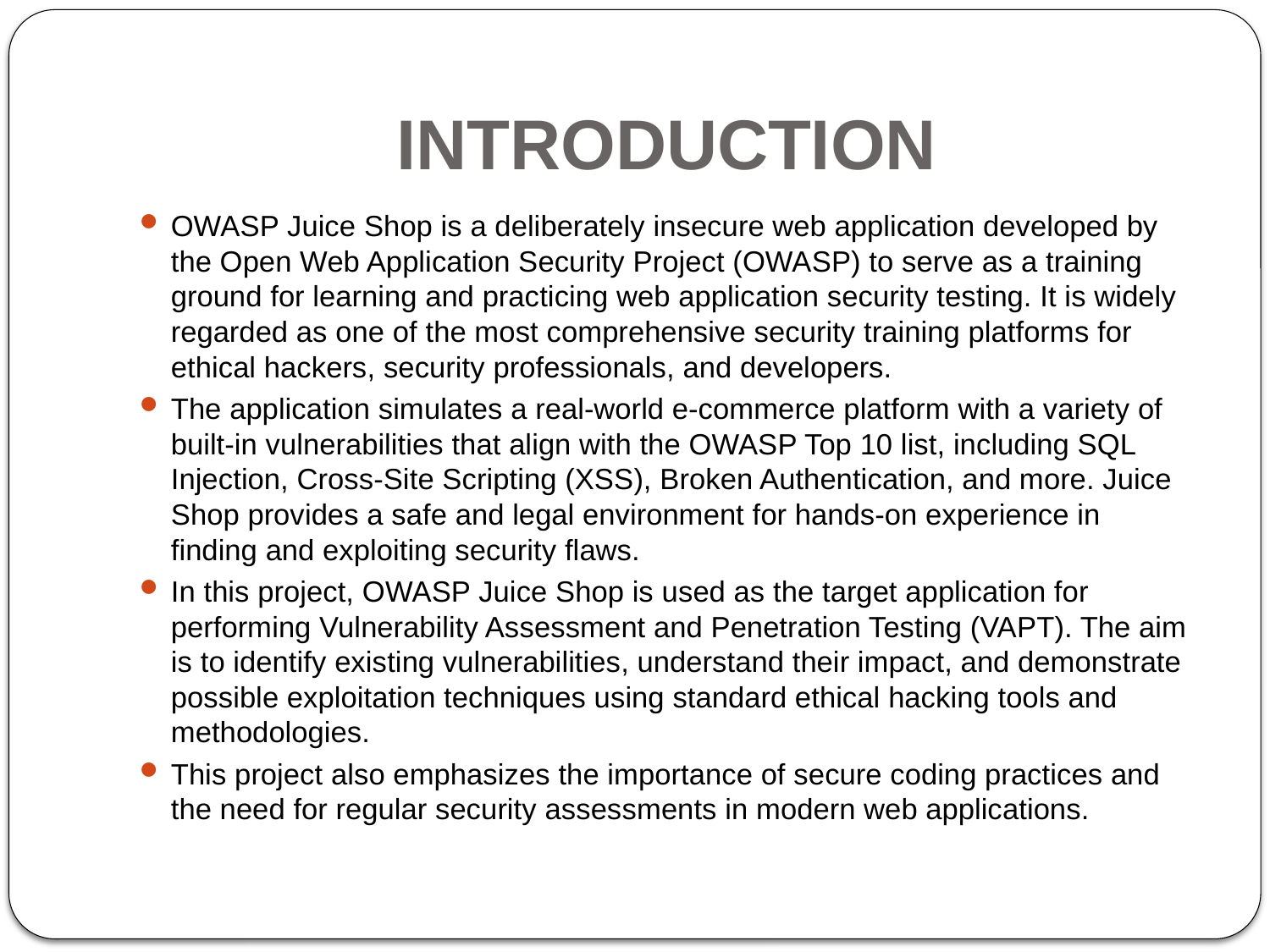

# INTRODUCTION
OWASP Juice Shop is a deliberately insecure web application developed by the Open Web Application Security Project (OWASP) to serve as a training ground for learning and practicing web application security testing. It is widely regarded as one of the most comprehensive security training platforms for ethical hackers, security professionals, and developers.
The application simulates a real-world e-commerce platform with a variety of built-in vulnerabilities that align with the OWASP Top 10 list, including SQL Injection, Cross-Site Scripting (XSS), Broken Authentication, and more. Juice Shop provides a safe and legal environment for hands-on experience in finding and exploiting security flaws.
In this project, OWASP Juice Shop is used as the target application for performing Vulnerability Assessment and Penetration Testing (VAPT). The aim is to identify existing vulnerabilities, understand their impact, and demonstrate possible exploitation techniques using standard ethical hacking tools and methodologies.
This project also emphasizes the importance of secure coding practices and the need for regular security assessments in modern web applications.